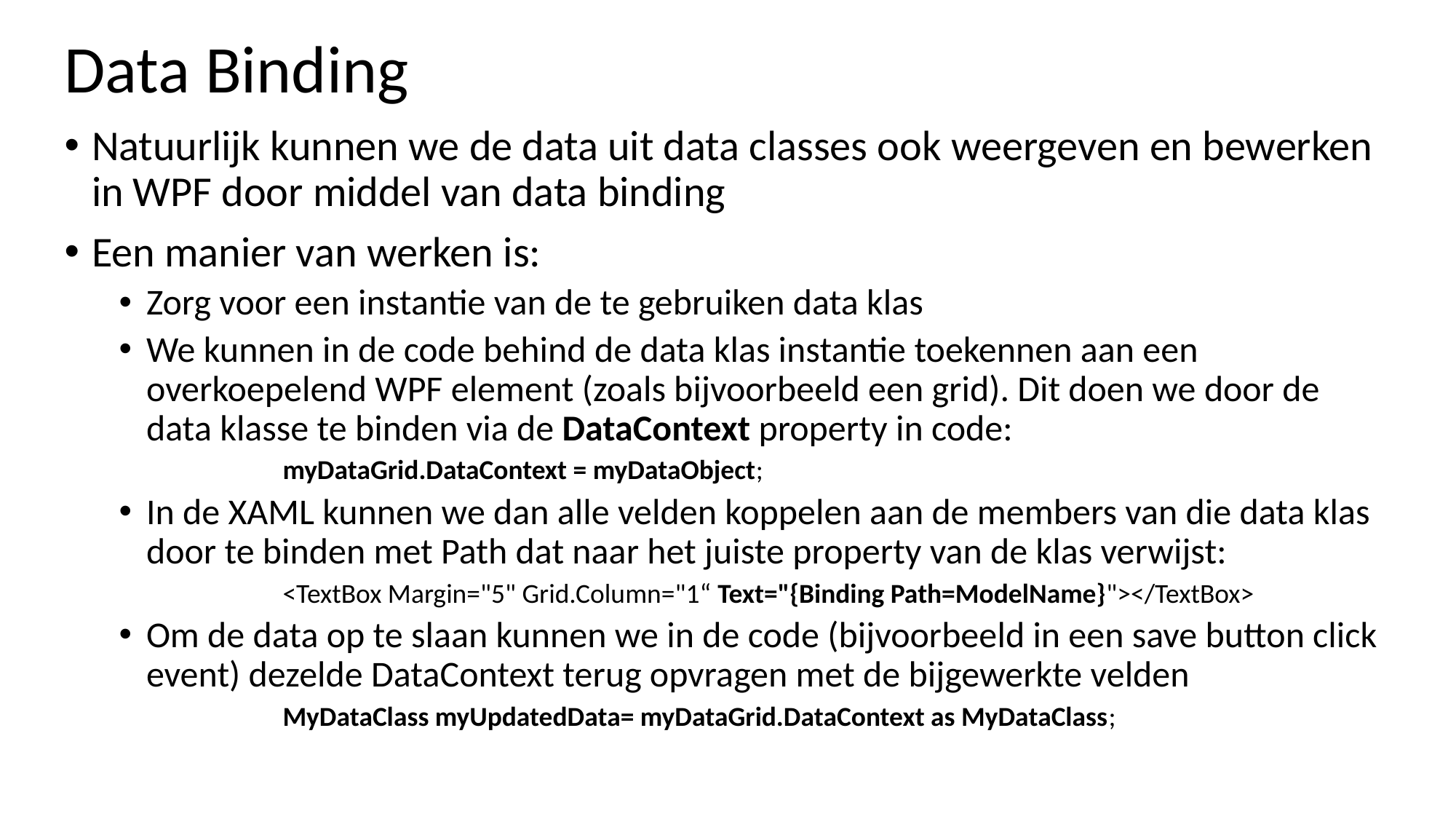

# Data Binding
Natuurlijk kunnen we de data uit data classes ook weergeven en bewerken in WPF door middel van data binding
Een manier van werken is:
Zorg voor een instantie van de te gebruiken data klas
We kunnen in de code behind de data klas instantie toekennen aan een overkoepelend WPF element (zoals bijvoorbeeld een grid). Dit doen we door de data klasse te binden via de DataContext property in code:
myDataGrid.DataContext = myDataObject;
In de XAML kunnen we dan alle velden koppelen aan de members van die data klas door te binden met Path dat naar het juiste property van de klas verwijst:
<TextBox Margin="5" Grid.Column="1“ Text="{Binding Path=ModelName}"></TextBox>
Om de data op te slaan kunnen we in de code (bijvoorbeeld in een save button click event) dezelde DataContext terug opvragen met de bijgewerkte velden
MyDataClass myUpdatedData= myDataGrid.DataContext as MyDataClass;